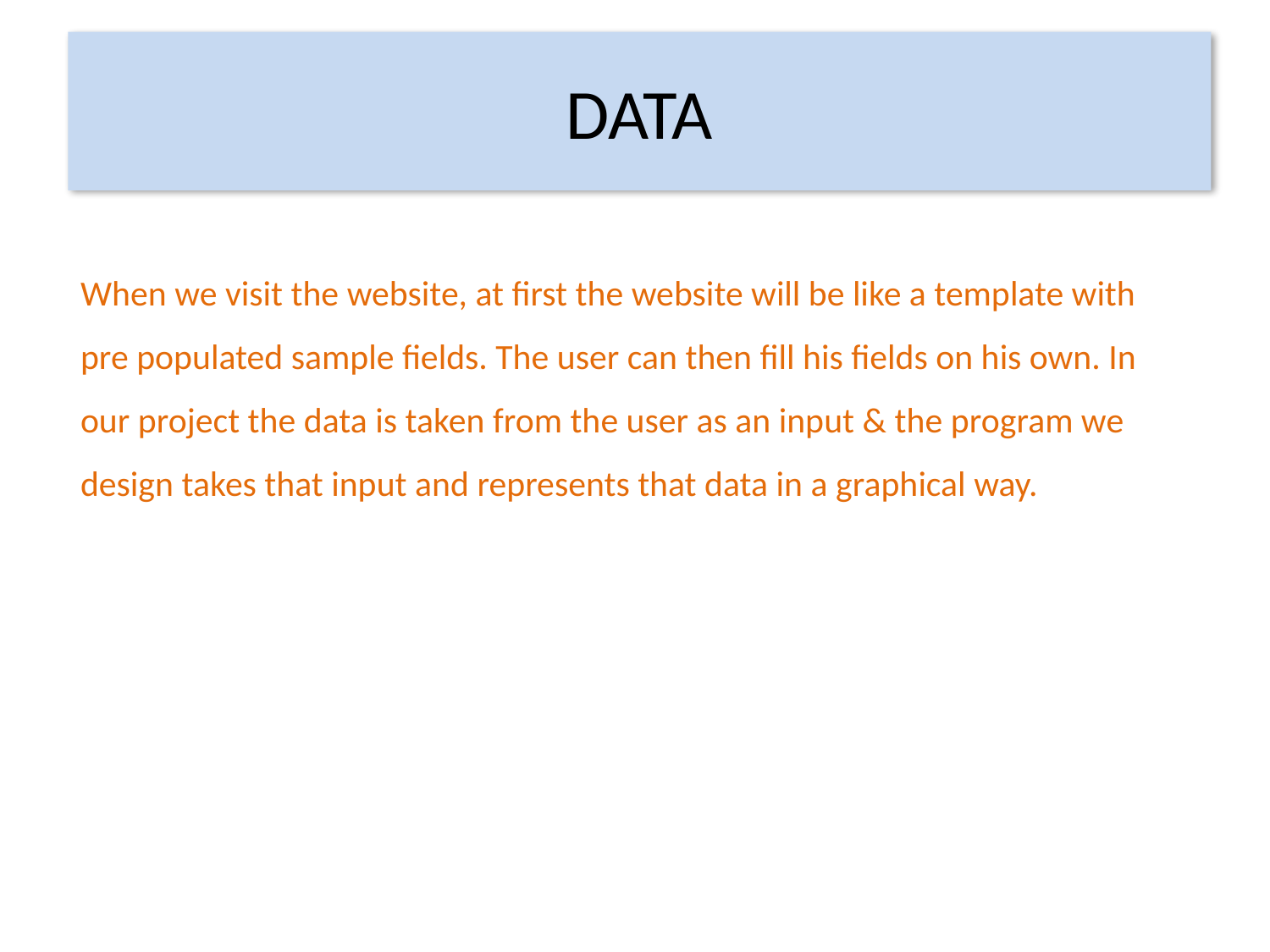

DATA
When we visit the website, at first the website will be like a template with pre populated sample fields. The user can then fill his fields on his own. In our project the data is taken from the user as an input & the program we design takes that input and represents that data in a graphical way.